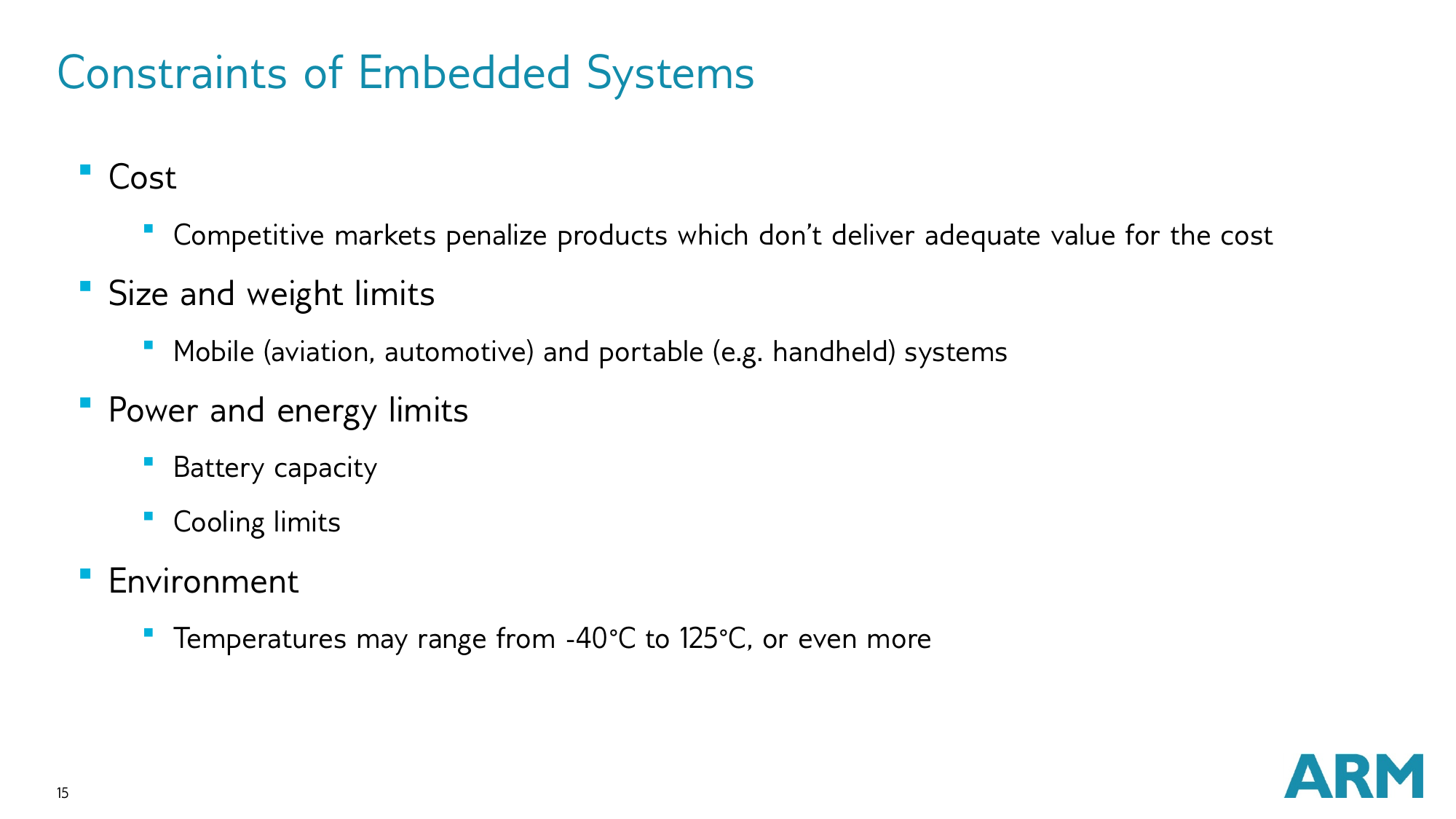

# Constraints of Embedded Systems
Cost
Competitive markets penalize products which don’t deliver adequate value for the cost
Size and weight limits
Mobile (aviation, automotive) and portable (e.g. handheld) systems
Power and energy limits
Battery capacity
Cooling limits
Environment
Temperatures may range from -40°C to 125°C, or even more